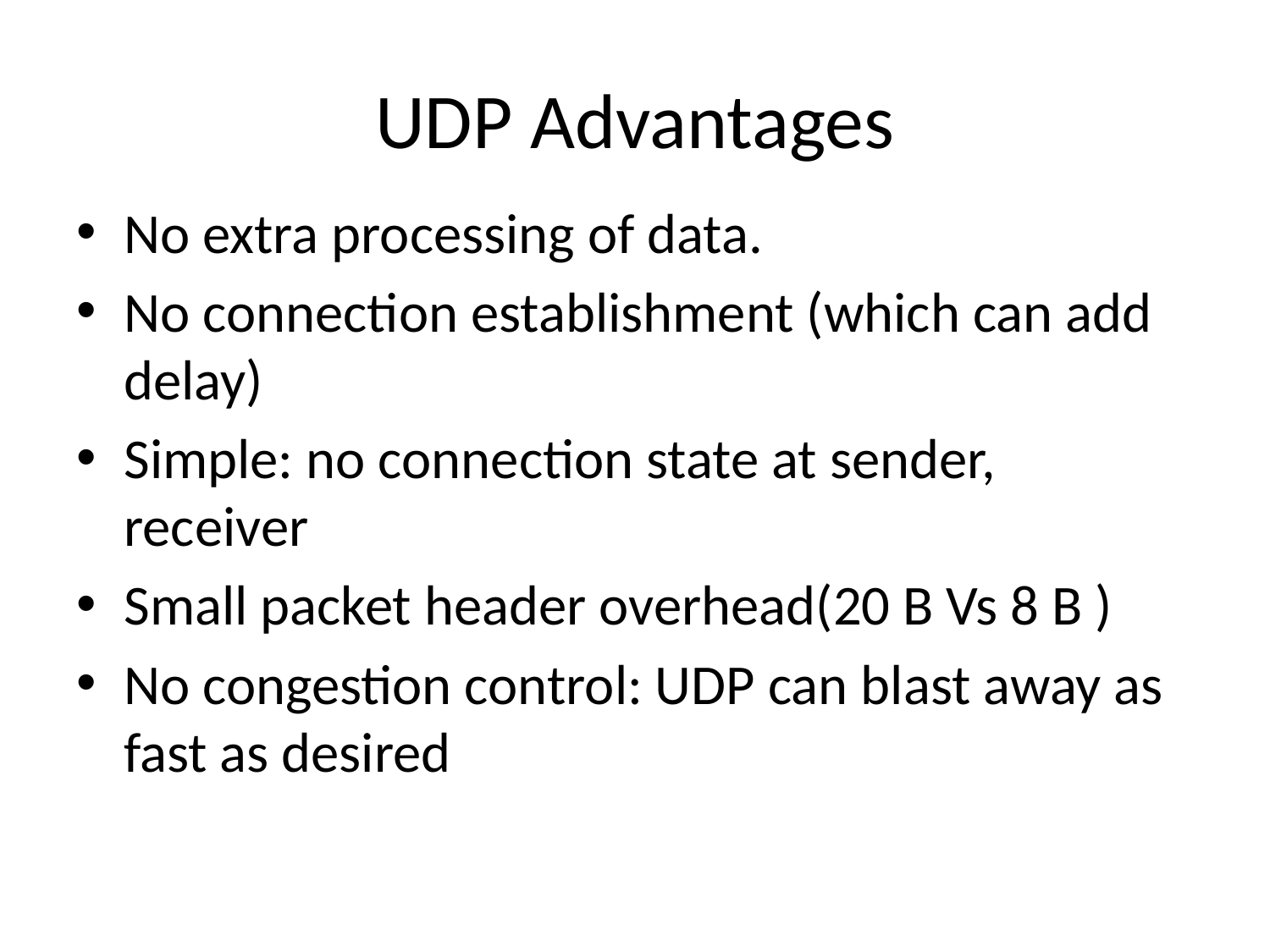

# UDP Advantages
No extra processing of data.
No connection establishment (which can add delay)
Simple: no connection state at sender, receiver
Small packet header overhead(20 B Vs 8 B )
No congestion control: UDP can blast away as fast as desired